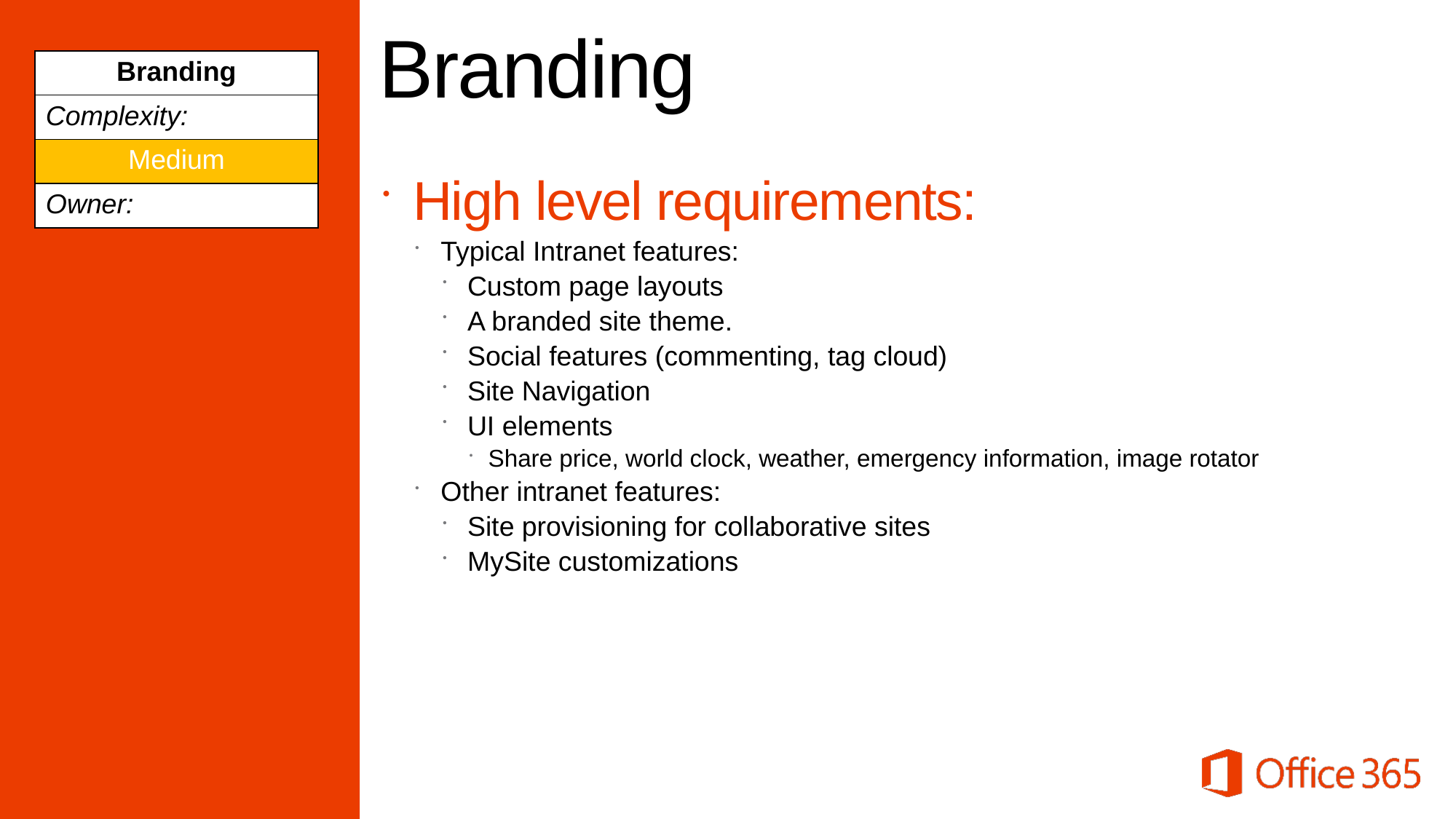

# Branding
| Branding |
| --- |
| Complexity: |
| Medium |
| Owner: |

High level requirements:
Typical Intranet features:
Custom page layouts
A branded site theme.
Social features (commenting, tag cloud)
Site Navigation
UI elements
Share price, world clock, weather, emergency information, image rotator
Other intranet features:
Site provisioning for collaborative sites
MySite customizations